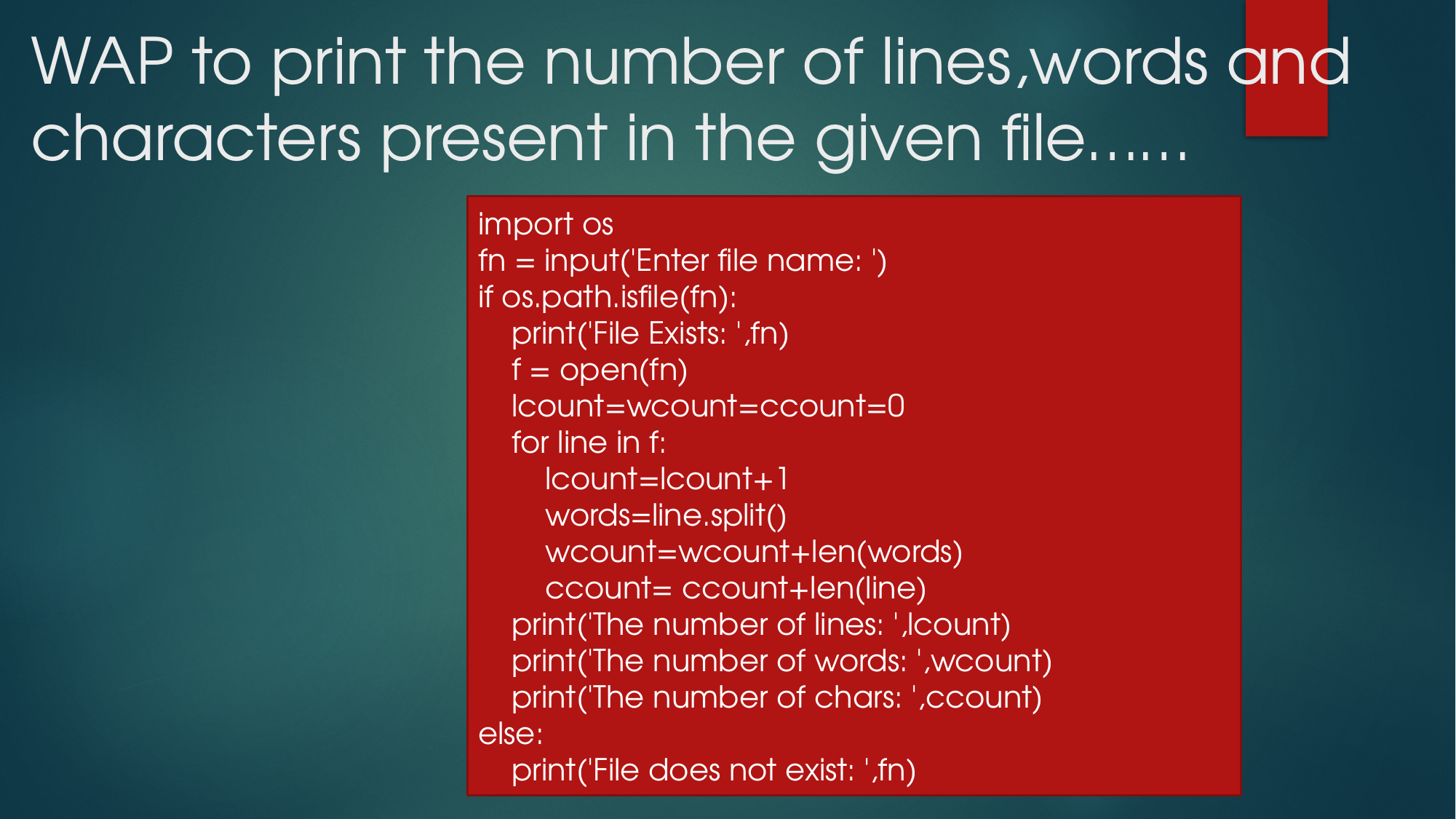

# WAP to print the number of lines,words and characters present in the given file……
import os
fn = input('Enter file name: ')
if os.path.isfile(fn):
    print('File Exists: ',fn)
    f = open(fn)
    lcount=wcount=ccount=0
    for line in f:
        lcount=lcount+1
        words=line.split()
        wcount=wcount+len(words)
        ccount= ccount+len(line)
    print('The number of lines: ',lcount)
    print('The number of words: ',wcount)
    print('The number of chars: ',ccount)
else:
    print('File does not exist: ',fn)